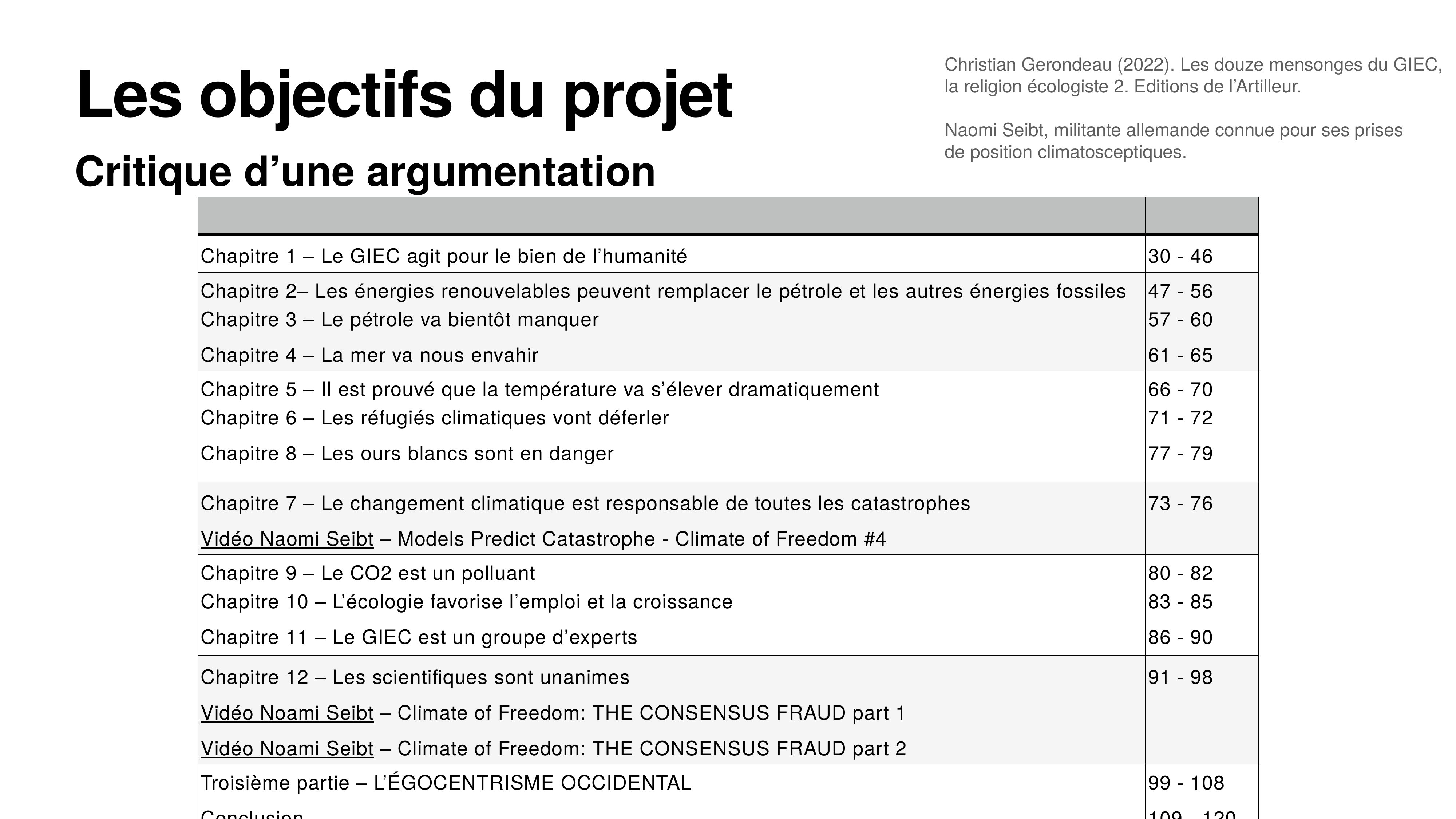

Christian Gerondeau (2022). Les douze mensonges du GIEC,
la religion écologiste 2. Editions de l’Artilleur.

Naomi Seibt, militante allemande connue pour ses prises
de position climatosceptiques.
# Les objectifs du projet
Critique d’une argumentation
|  |  |
| --- | --- |
| Chapitre 1 – Le GIEC agit pour le bien de l’humanité | 30 - 46 |
| Chapitre 2– Les énergies renouvelables peuvent remplacer le pétrole et les autres énergies fossiles Chapitre 3 – Le pétrole va bientôt manquer Chapitre 4 – La mer va nous envahir | 47 - 56 57 - 60 61 - 65 |
| Chapitre 5 – Il est prouvé que la température va s’élever dramatiquement Chapitre 6 – Les réfugiés climatiques vont déferler Chapitre 8 – Les ours blancs sont en danger | 66 - 70 71 - 72 77 - 79 |
| Chapitre 7 – Le changement climatique est responsable de toutes les catastrophes Vidéo Naomi Seibt – Models Predict Catastrophe - Climate of Freedom #4 | 73 - 76 |
| Chapitre 9 – Le CO2 est un polluant Chapitre 10 – L’écologie favorise l’emploi et la croissance Chapitre 11 – Le GIEC est un groupe d’experts | 80 - 82 83 - 85 86 - 90 |
| Chapitre 12 – Les scientifiques sont unanimes Vidéo Noami Seibt – Climate of Freedom: THE CONSENSUS FRAUD part 1 Vidéo Noami Seibt – Climate of Freedom: THE CONSENSUS FRAUD part 2 | 91 - 98 |
| Troisième partie – L’ÉGOCENTRISME OCCIDENTAL Conclusion | 99 - 108 109 - 120 |